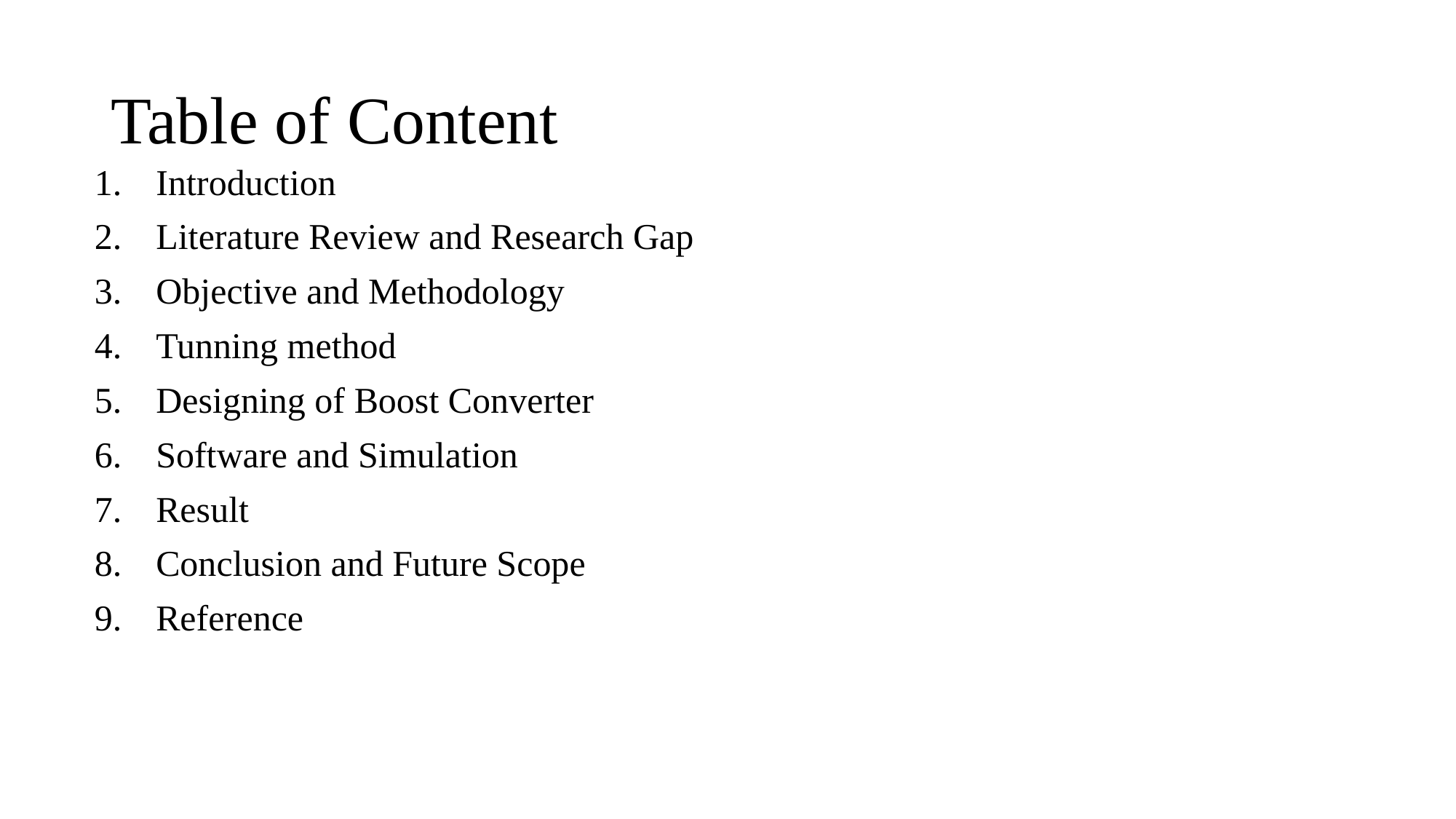

# Table of Content
Introduction
Literature Review and Research Gap
Objective and Methodology
Tunning method
Designing of Boost Converter
Software and Simulation
Result
Conclusion and Future Scope
Reference